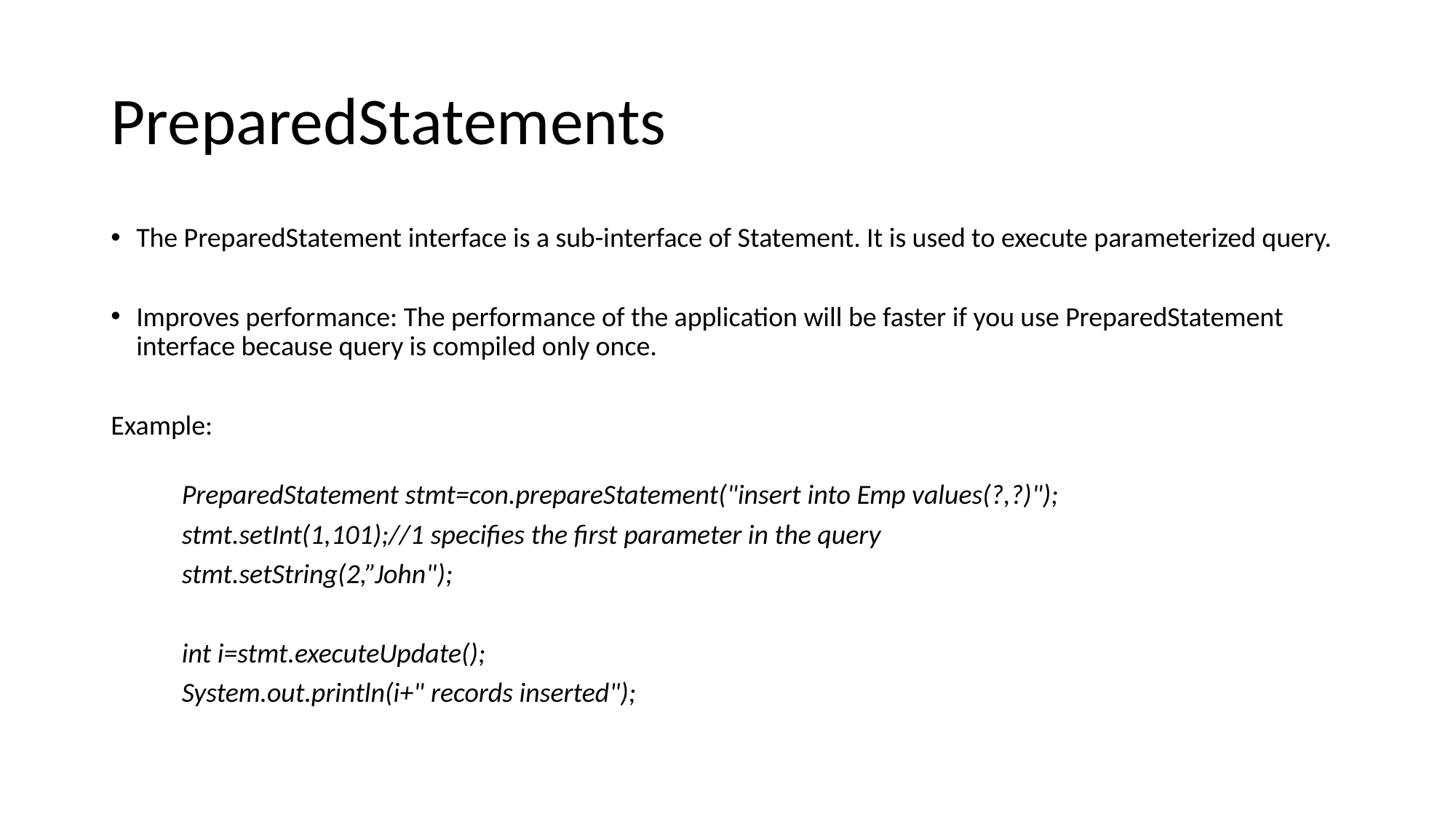

# PreparedStatements
The PreparedStatement interface is a sub-interface of Statement. It is used to execute parameterized query.

Improves performance: The performance of the application will be faster if you use PreparedStatement interface because query is compiled only once.

Example:
	PreparedStatement stmt=con.prepareStatement("insert into Emp values(?,?)");
	stmt.setInt(1,101);//1 specifies the first parameter in the query
	stmt.setString(2,”John");

	int i=stmt.executeUpdate();
	System.out.println(i+" records inserted");